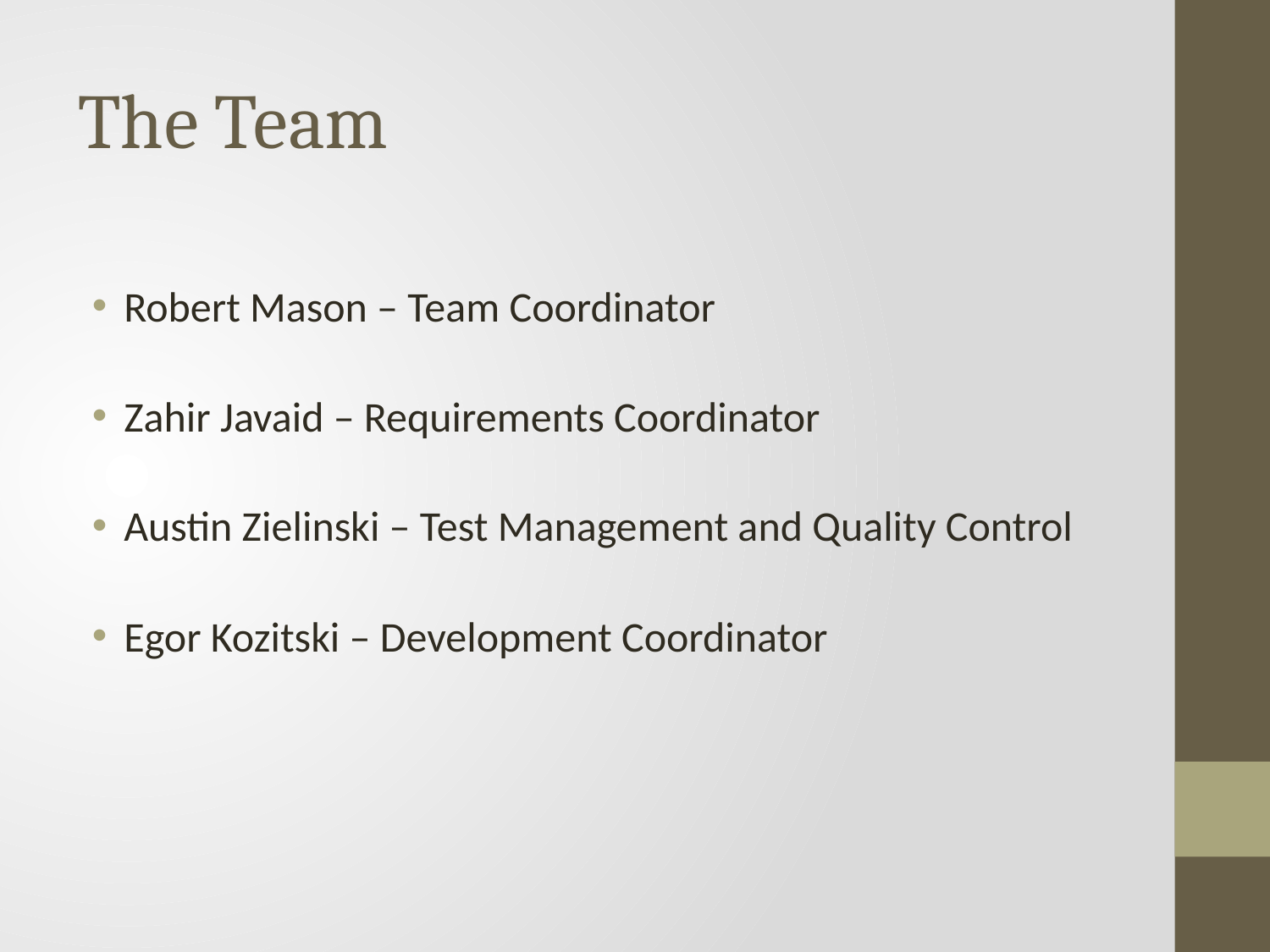

# The Team
Robert Mason – Team Coordinator
Zahir Javaid – Requirements Coordinator
Austin Zielinski – Test Management and Quality Control
Egor Kozitski – Development Coordinator